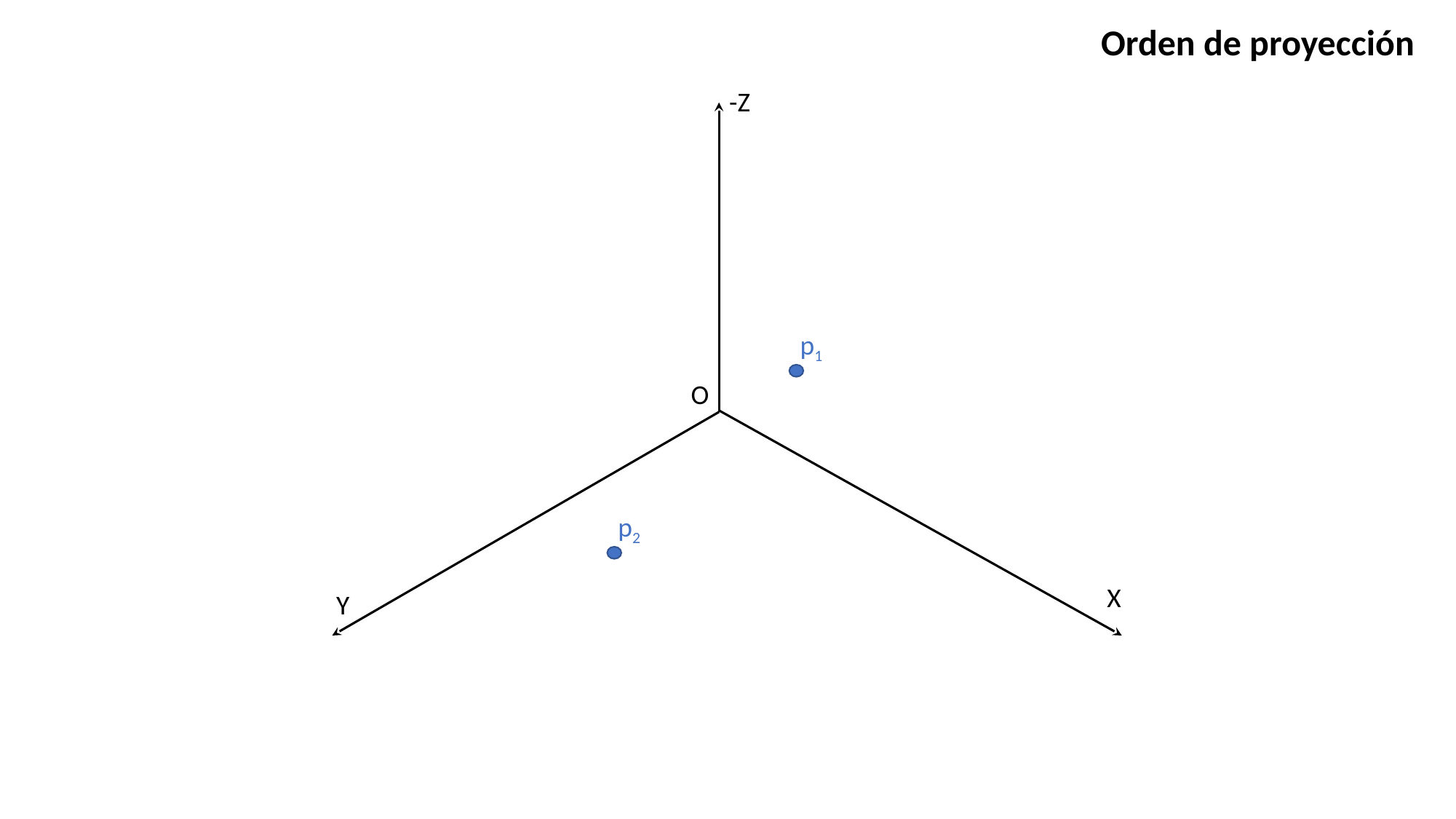

Orden de proyección
-Z
p1

O
p2

X
Y